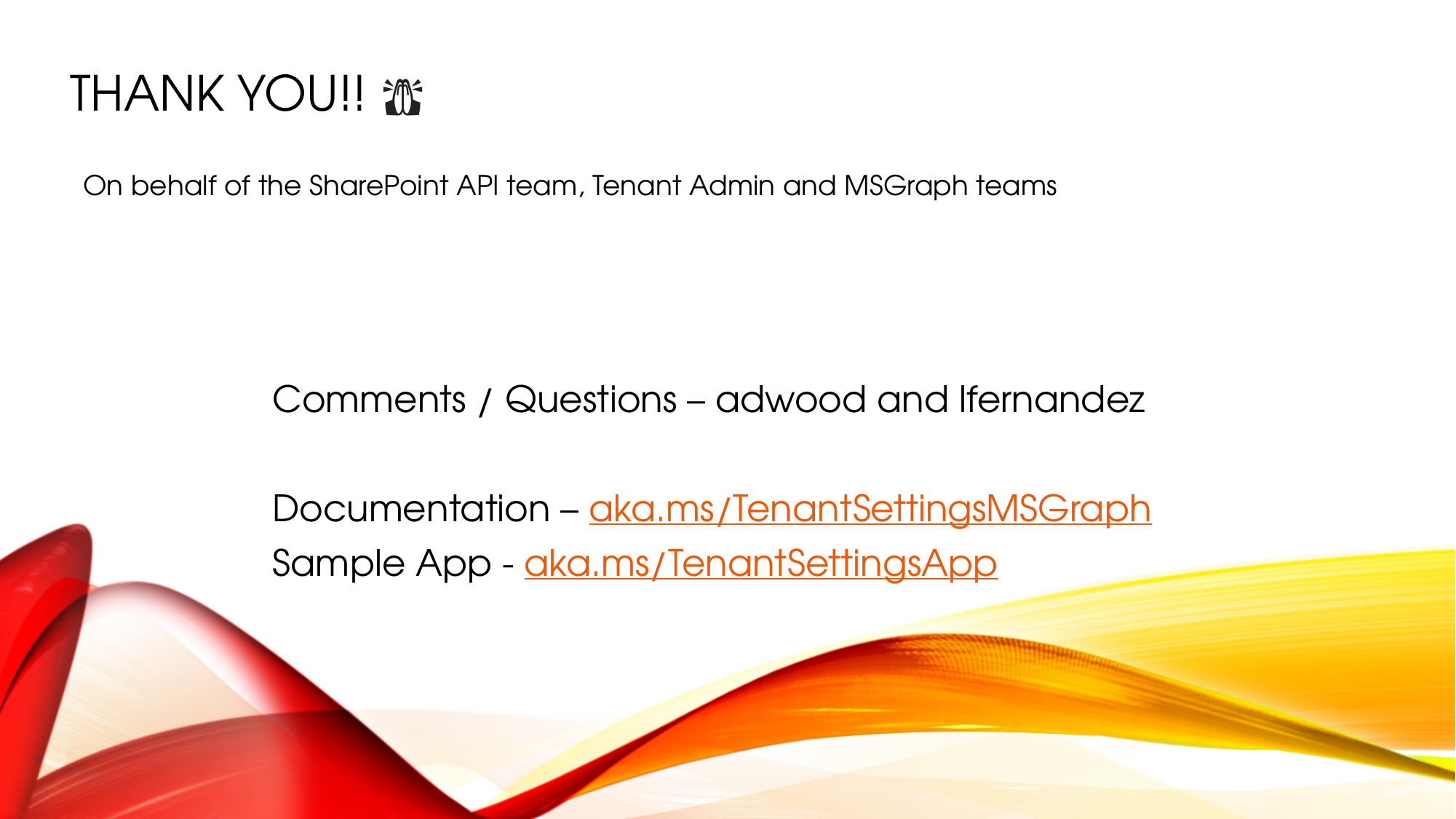

# Thank you!! 🙏
On behalf of the SharePoint API team, Tenant Admin and MSGraph teams
Comments / Questions – adwood and lfernandez

Documentation – aka.ms/TenantSettingsMSGraph
Sample App - aka.ms/TenantSettingsApp